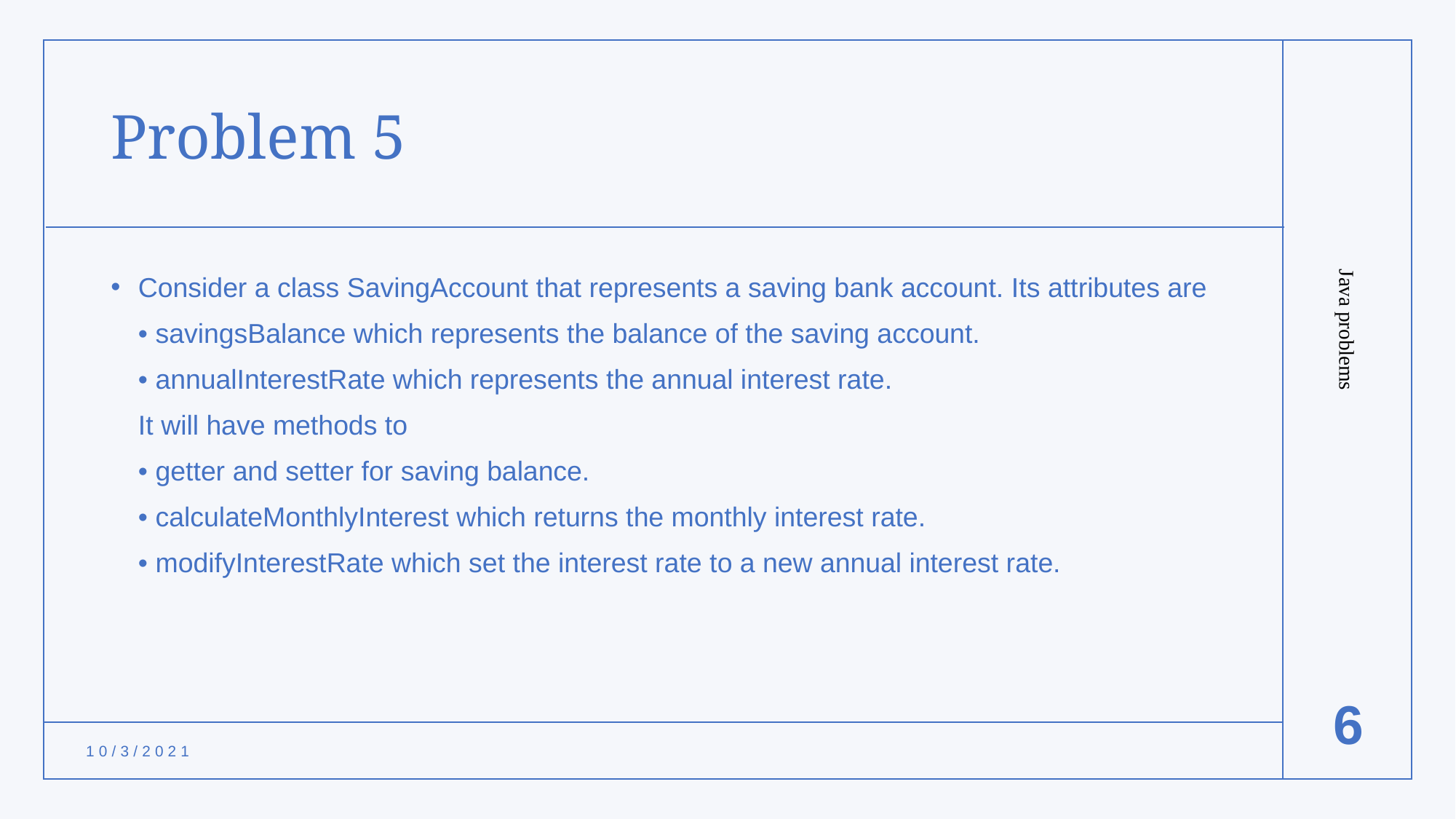

# Problem 5
Consider a class SavingAccount that represents a saving bank account. Its attributes are
• savingsBalance which represents the balance of the saving account.
• annualInterestRate which represents the annual interest rate.
It will have methods to
• getter and setter for saving balance.
• calculateMonthlyInterest which returns the monthly interest rate.
• modifyInterestRate which set the interest rate to a new annual interest rate.
Java problems
6
10/3/2021